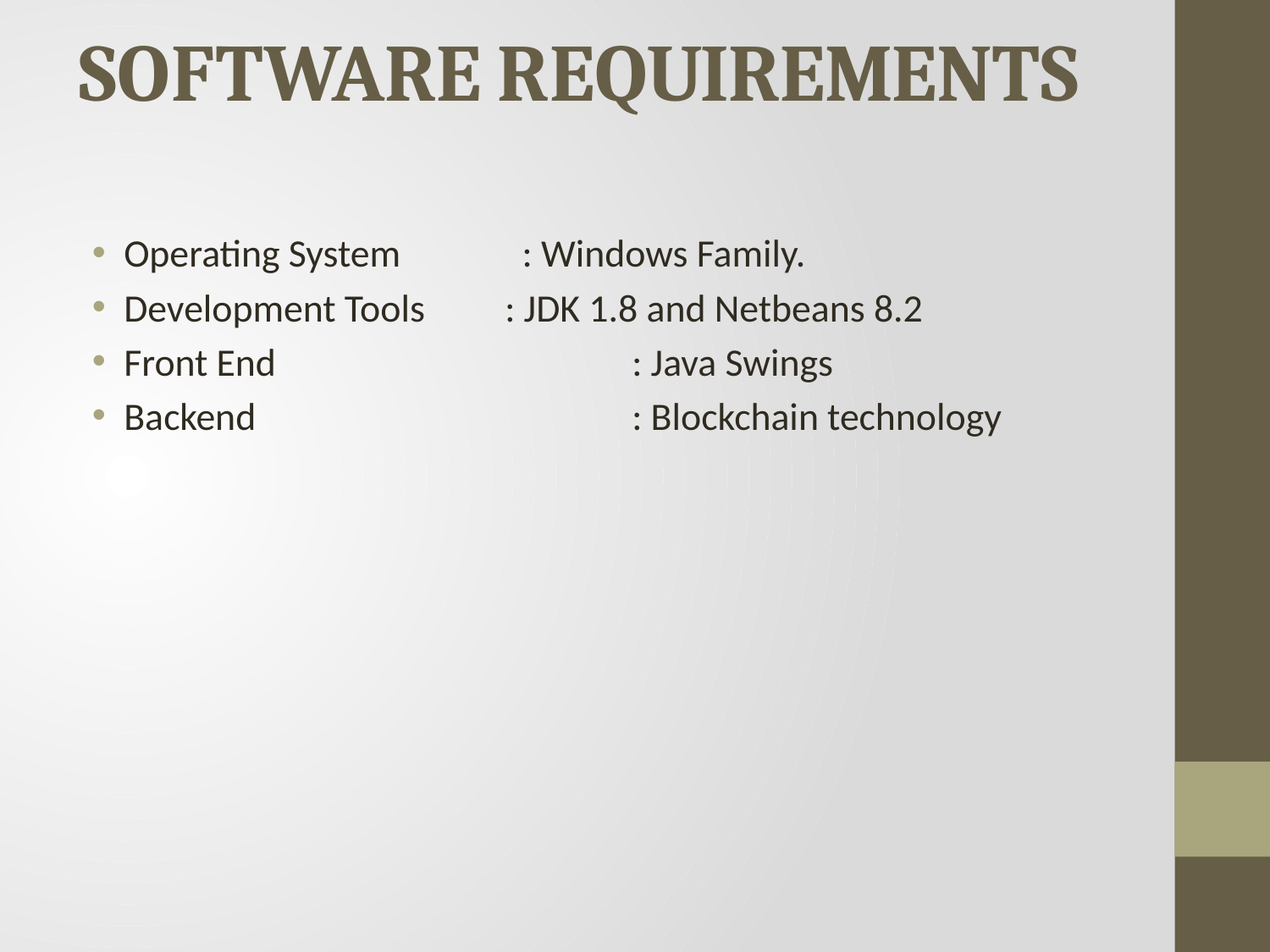

# SOFTWARE REQUIREMENTS
Operating System        	  : Windows Family.
Development Tools        	: JDK 1.8 and Netbeans 8.2
Front End			: Java Swings
Backend			: Blockchain technology